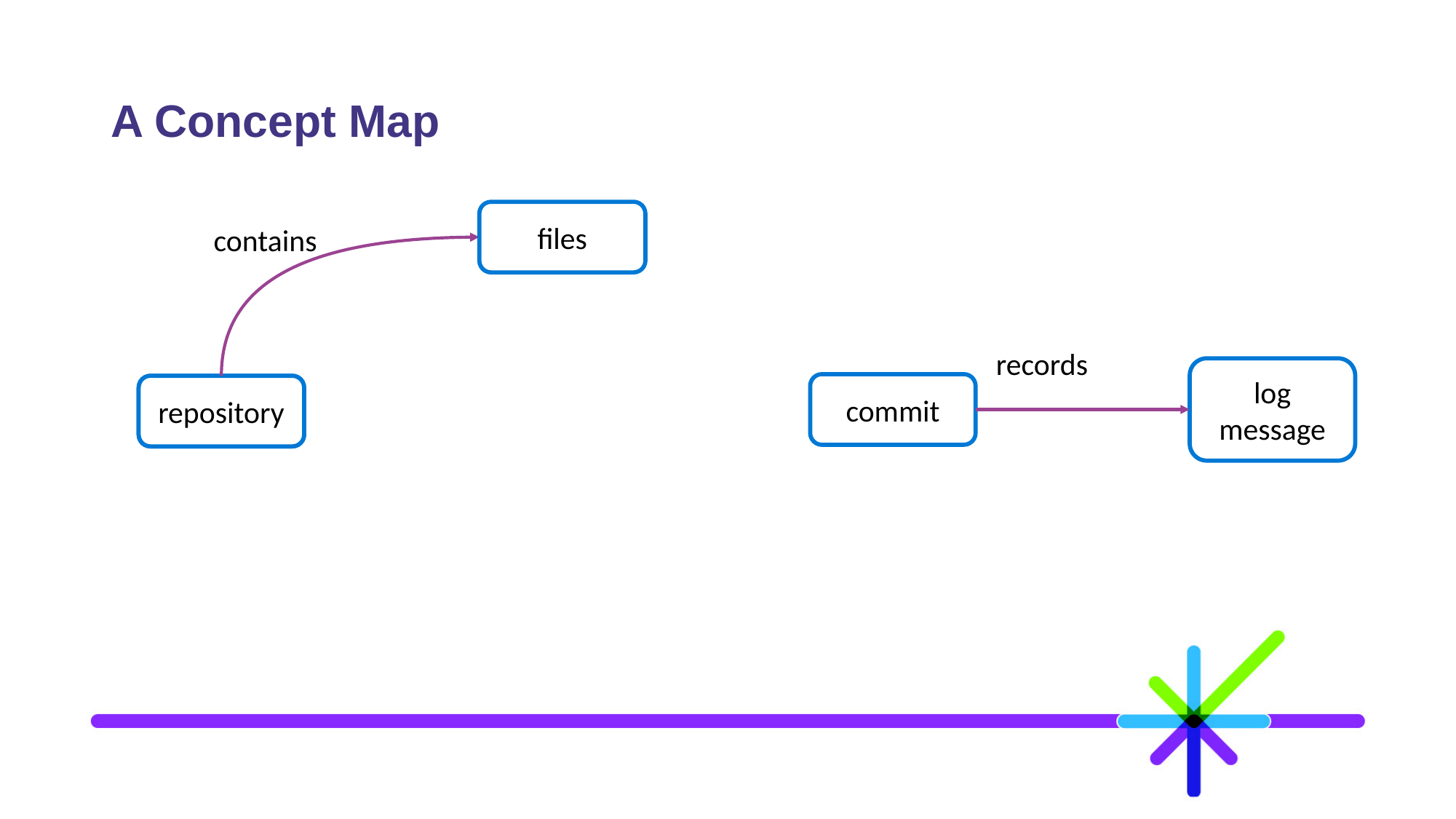

# A Concept Map
files
contains
records
log message
commit
repository
repository